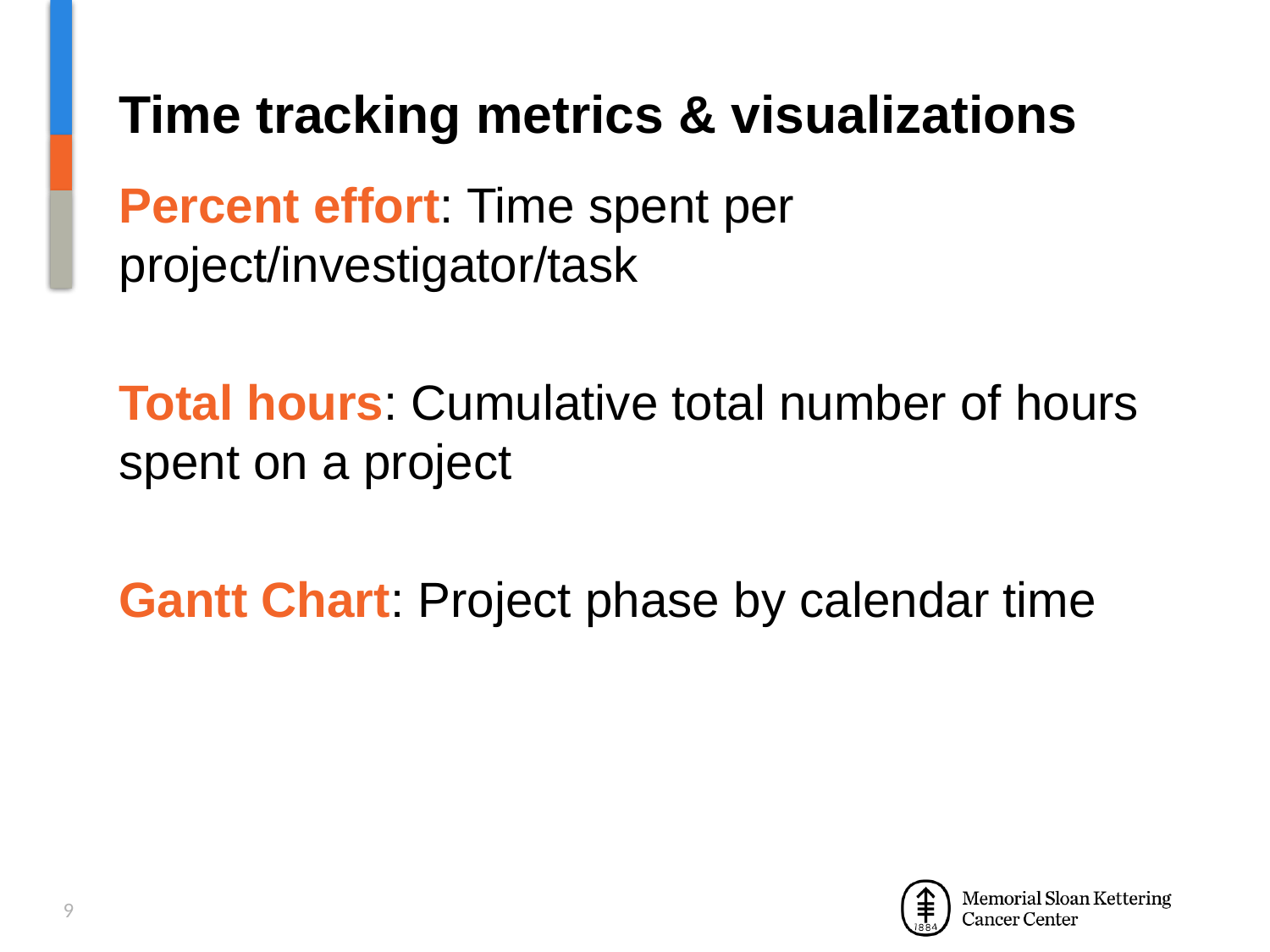

# Time tracking metrics & visualizations
Percent effort: Time spent per project/investigator/task

Total hours: Cumulative total number of hours spent on a project

Gantt Chart: Project phase by calendar time

9